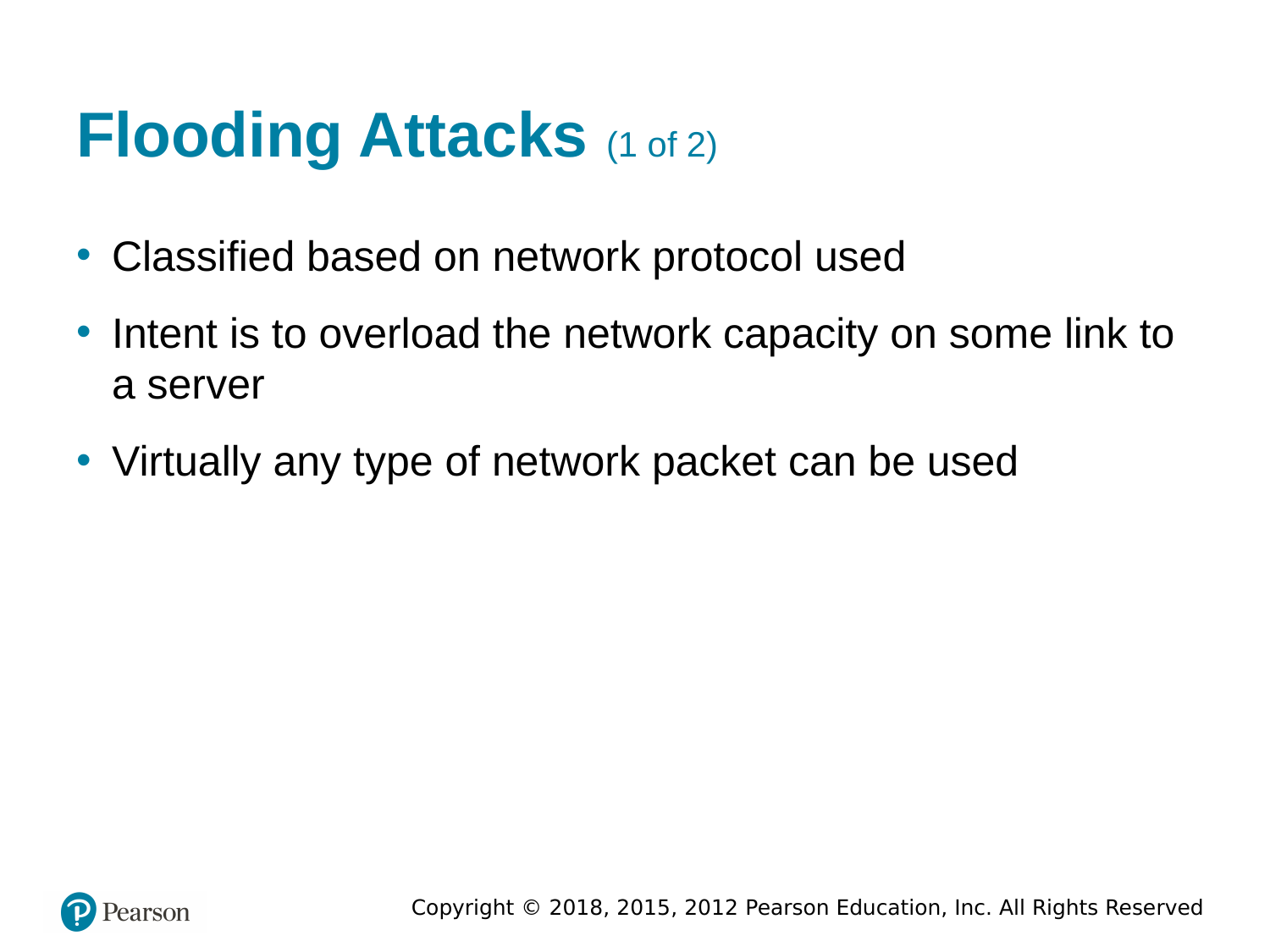

# Flooding Attacks (1 of 2)
Classified based on network protocol used
Intent is to overload the network capacity on some link to a server
Virtually any type of network packet can be used